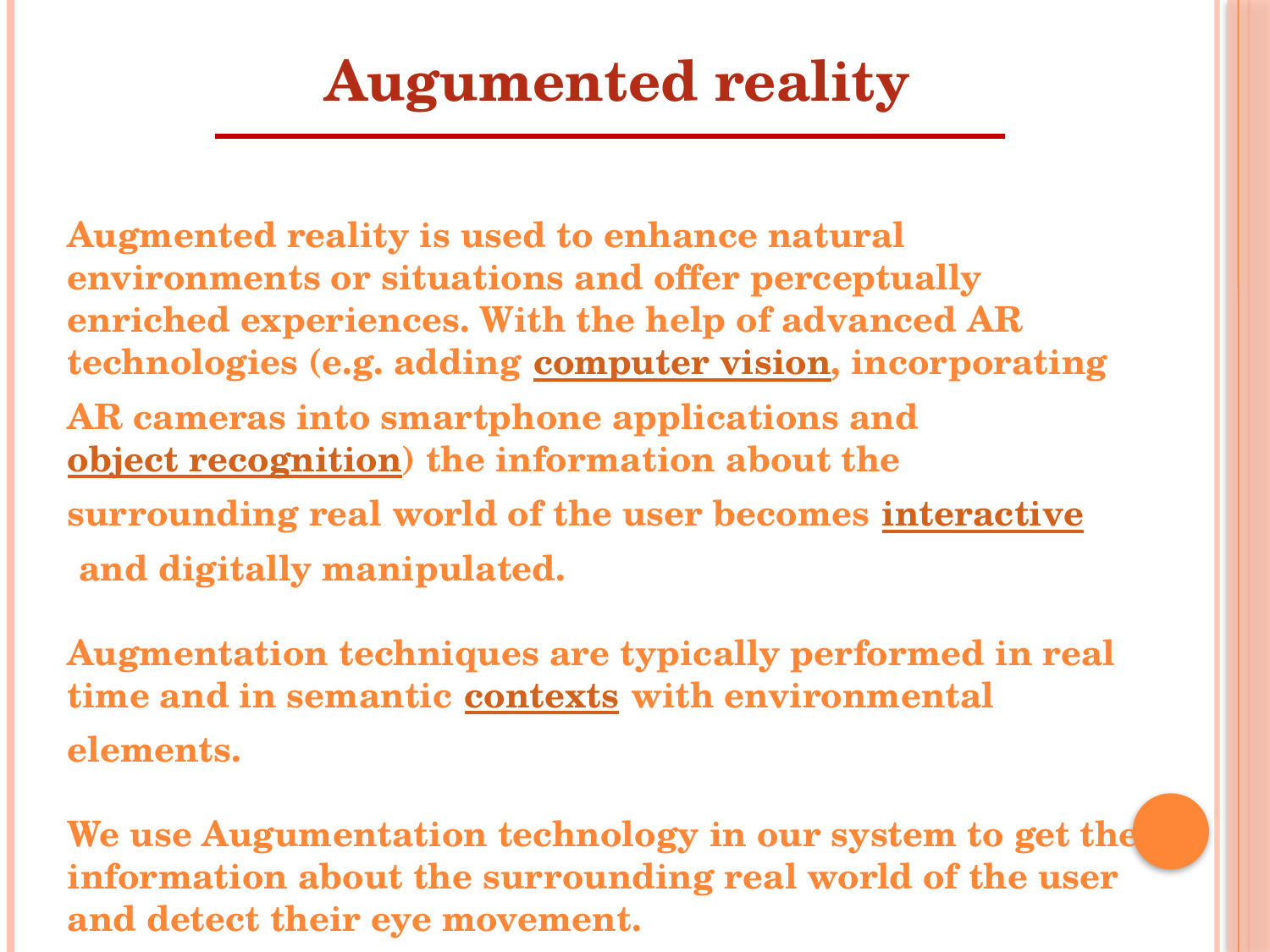

Augumented reality
Augmented reality is used to enhance natural environments or situations and offer perceptually enriched experiences. With the help of advanced AR technologies (e.g. adding computer vision, incorporating AR cameras into smartphone applications and object recognition) the information about the surrounding real world of the user becomes interactive and digitally manipulated.

Augmentation techniques are typically performed in real time and in semantic contexts with environmental elements.

We use Augumentation technology in our system to get the information about the surrounding real world of the user and detect their eye movement.